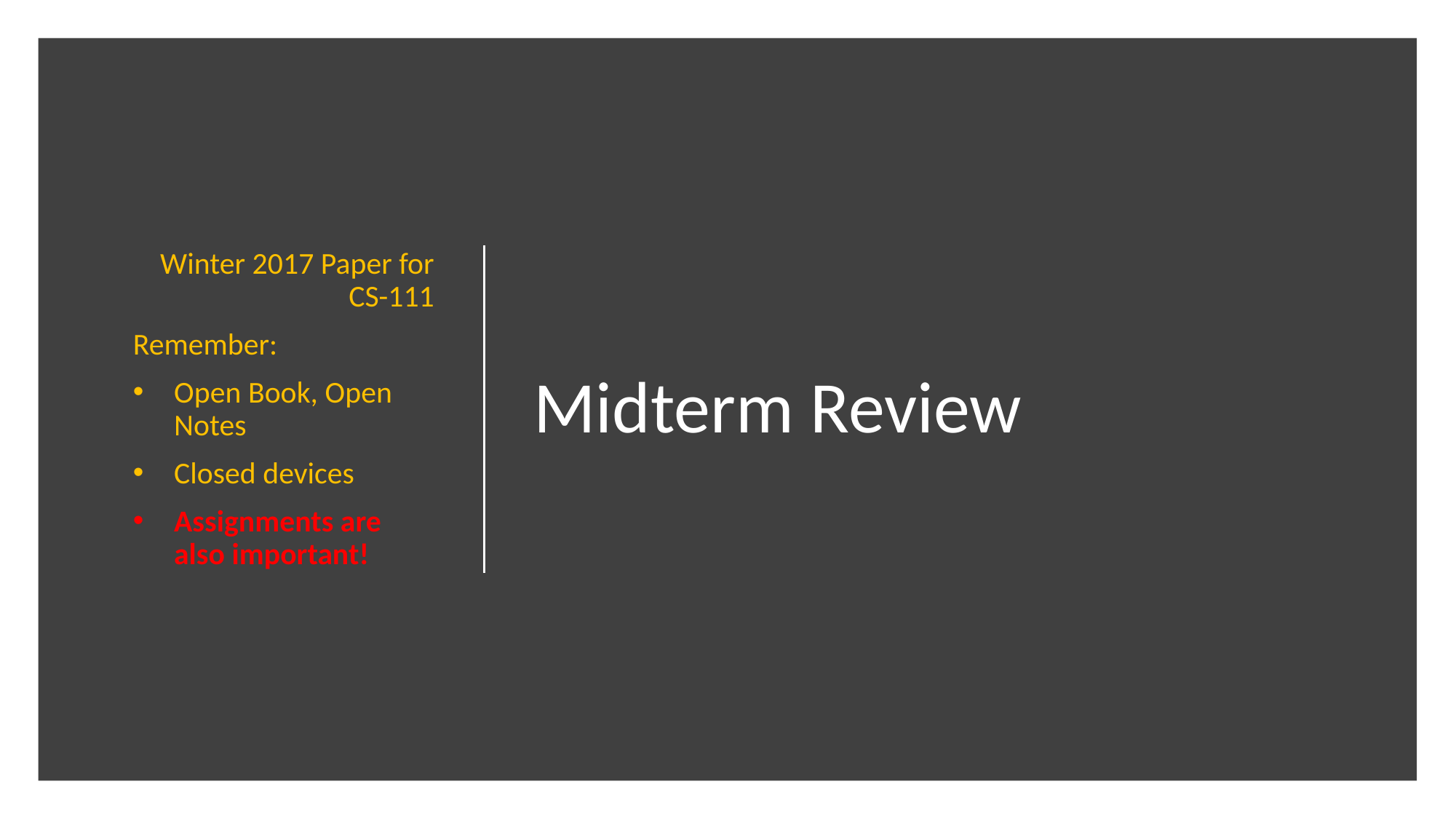

Winter 2017 Paper for CS-111
Remember:
Open Book, Open Notes
Closed devices
Assignments are also important!
# Midterm Review